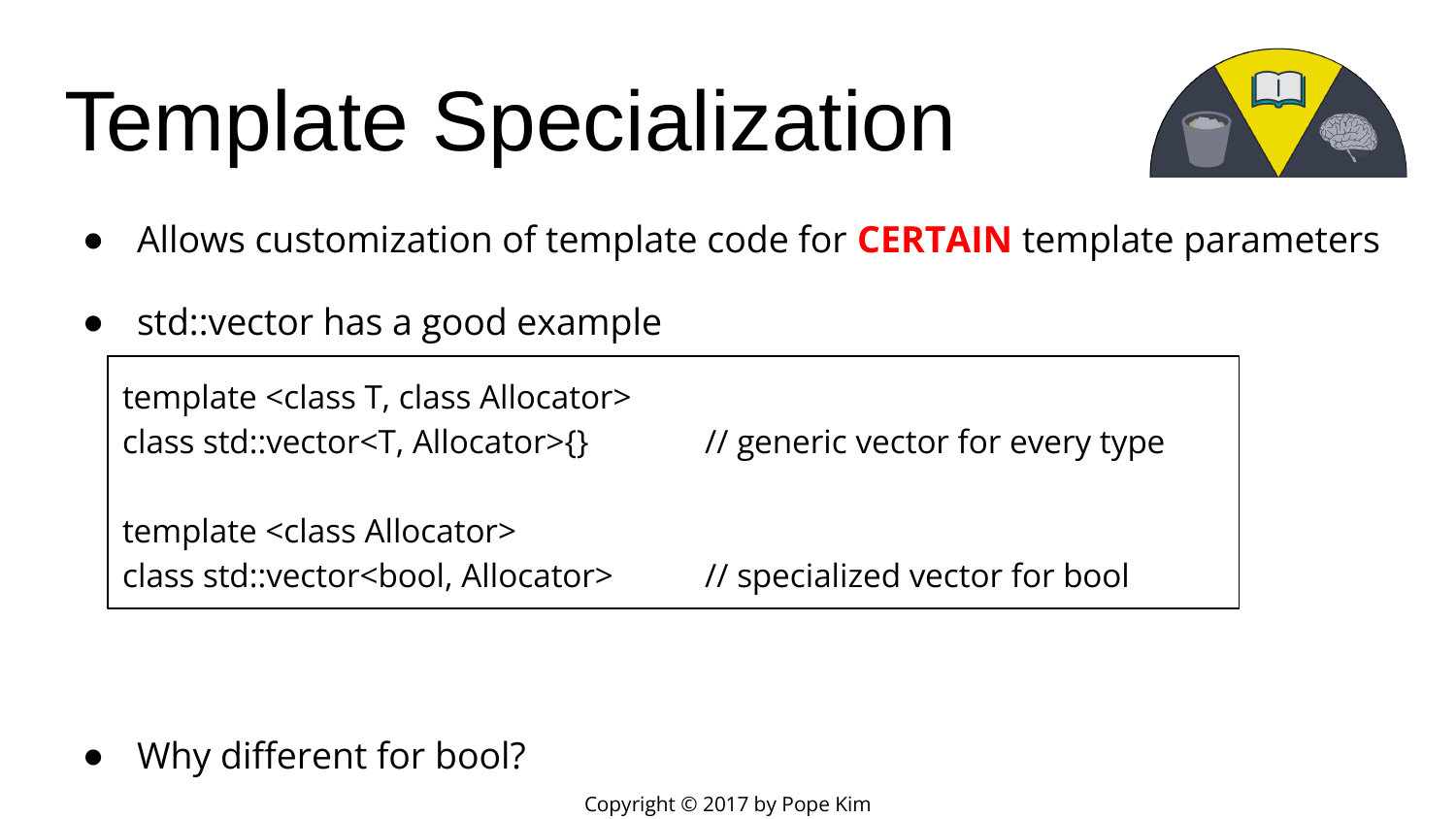

# Template Specialization
Allows customization of template code for CERTAIN template parameters
std::vector has a good example
Why different for bool?
template <class T, class Allocator>
class std::vector<T, Allocator>{}	// generic vector for every type
template <class Allocator>
class std::vector<bool, Allocator>	// specialized vector for bool